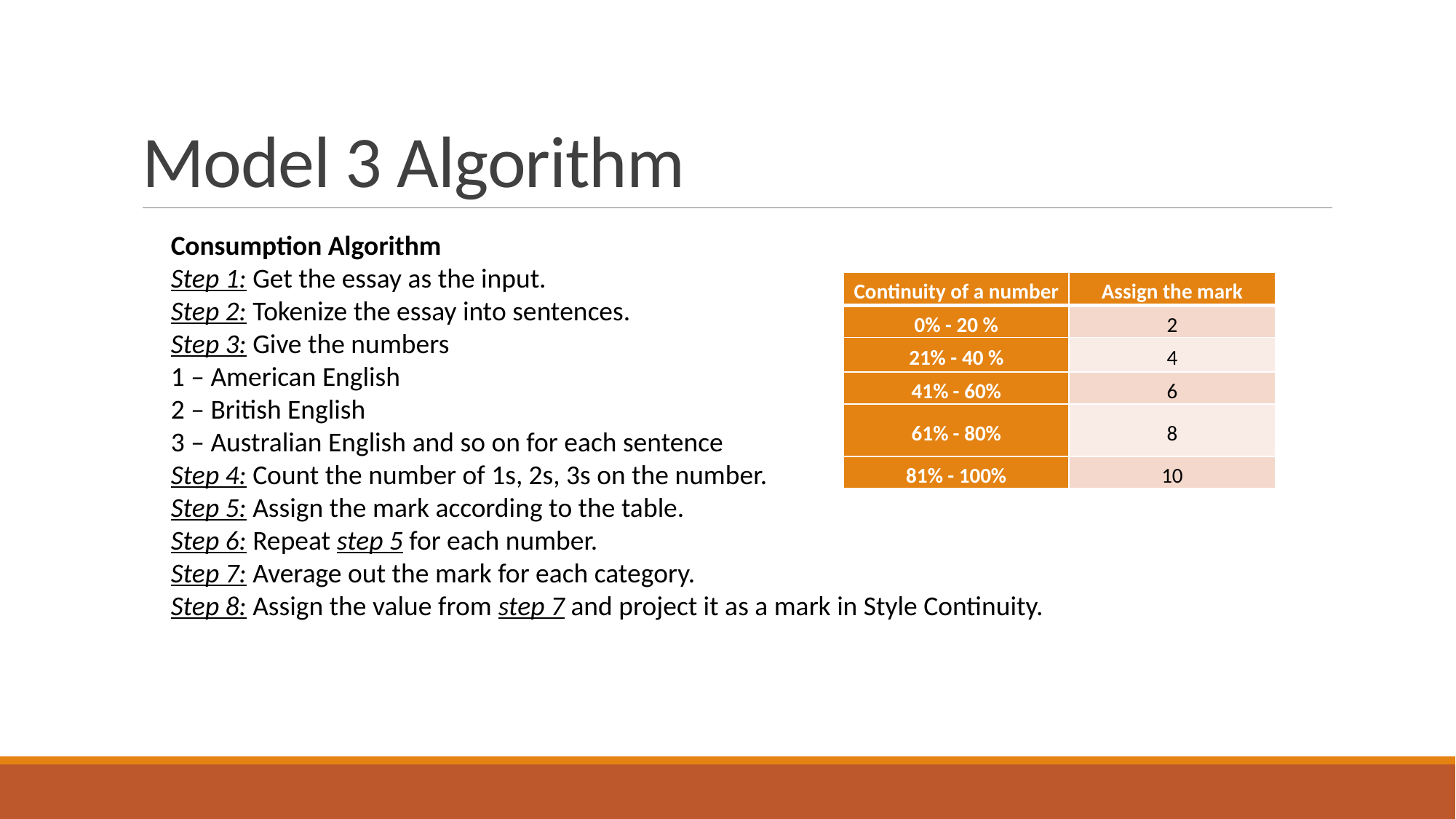

# Model 3 Algorithm
Consumption Algorithm
Step 1: Get the essay as the input.
Step 2: Tokenize the essay into sentences.
Step 3: Give the numbers
1 – American English
2 – British English
3 – Australian English and so on for each sentence
Step 4: Count the number of 1s, 2s, 3s on the number.
Step 5: Assign the mark according to the table.
Step 6: Repeat step 5 for each number.
Step 7: Average out the mark for each category.
Step 8: Assign the value from step 7 and project it as a mark in Style Continuity.
| Continuity of a number | Assign the mark |
| --- | --- |
| 0% - 20 % | 2 |
| 21% - 40 % | 4 |
| 41% - 60% | 6 |
| 61% - 80% | 8 |
| 81% - 100% | 10 |